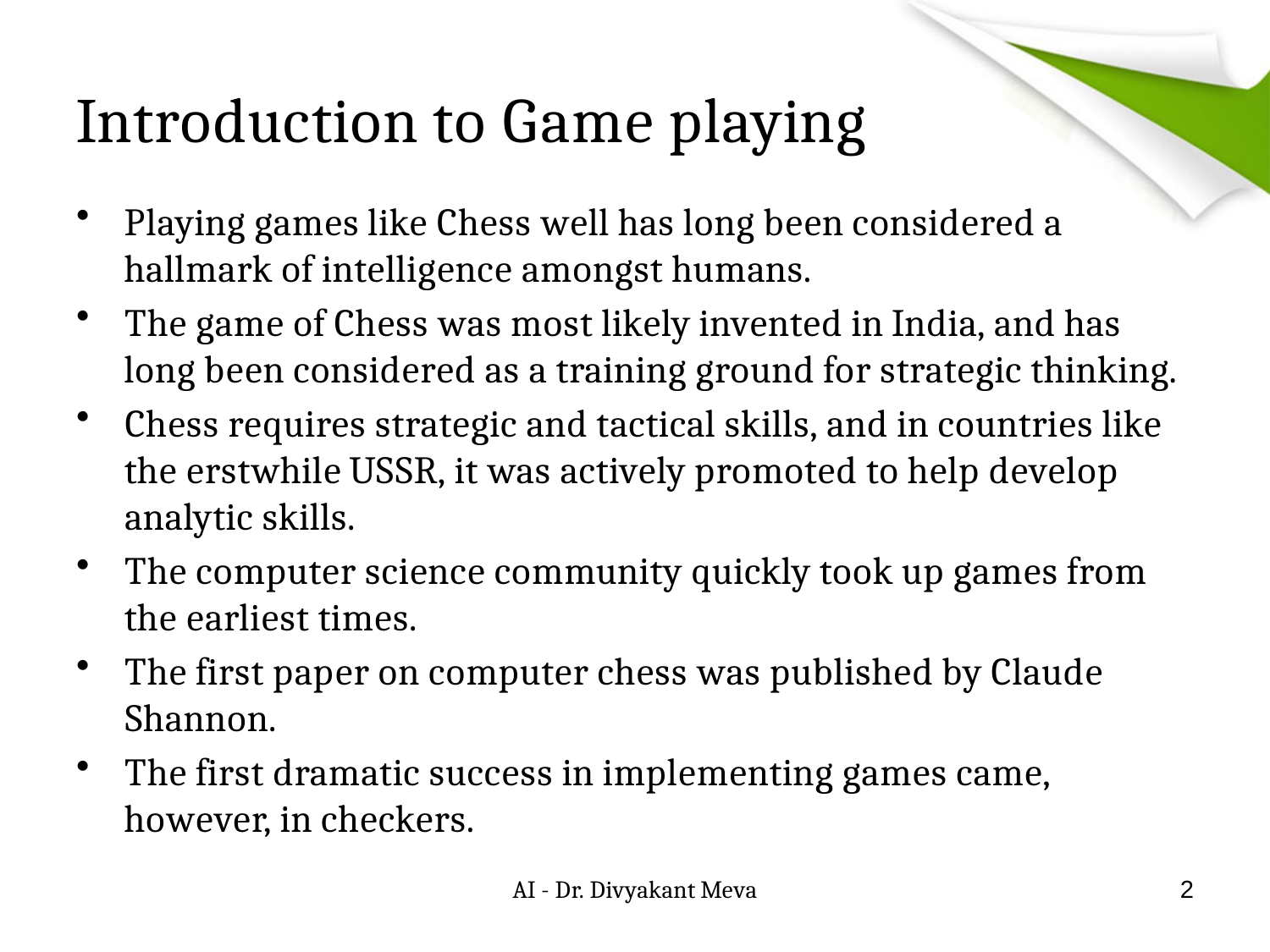

# Introduction to Game playing
Playing games like Chess well has long been considered a hallmark of intelligence amongst humans.
The game of Chess was most likely invented in India, and has long been considered as a training ground for strategic thinking.
Chess requires strategic and tactical skills, and in countries like the erstwhile USSR, it was actively promoted to help develop analytic skills.
The computer science community quickly took up games from the earliest times.
The first paper on computer chess was published by Claude Shannon.
The first dramatic success in implementing games came, however, in checkers.
AI - Dr. Divyakant Meva
2